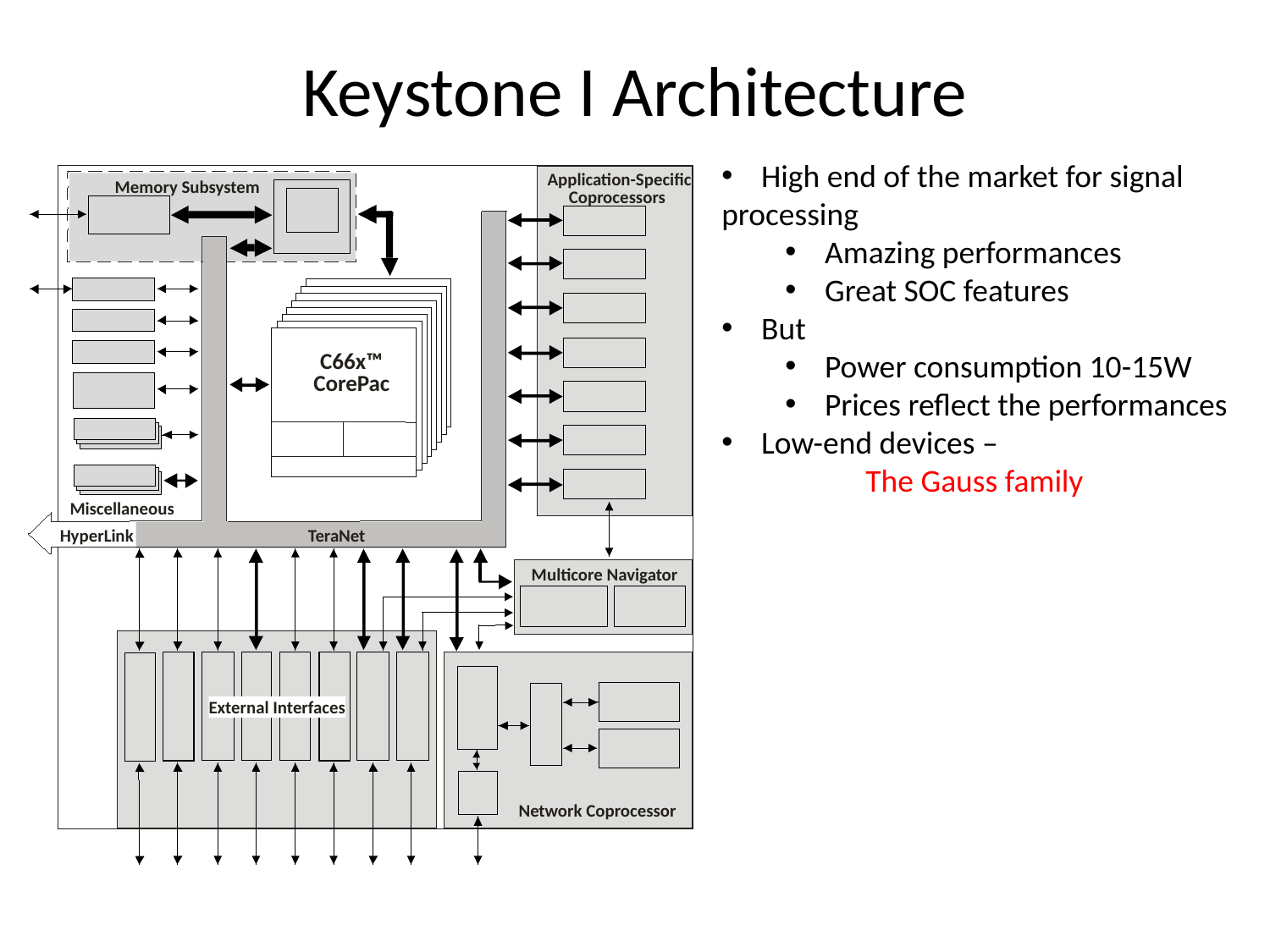

# Keystone I Architecture
High end of the market for signal
processing
Amazing performances
Great SOC features
But
Power consumption 10-15W
Prices reflect the performances
Low-end devices –
The Gauss family

Application-Specific

Memory Subsystem

Coprocessors

C66x™

CorePac

Miscellaneous

TeraNet
HyperLink

Multicore Navigator

External Interfaces

Network Coprocessor